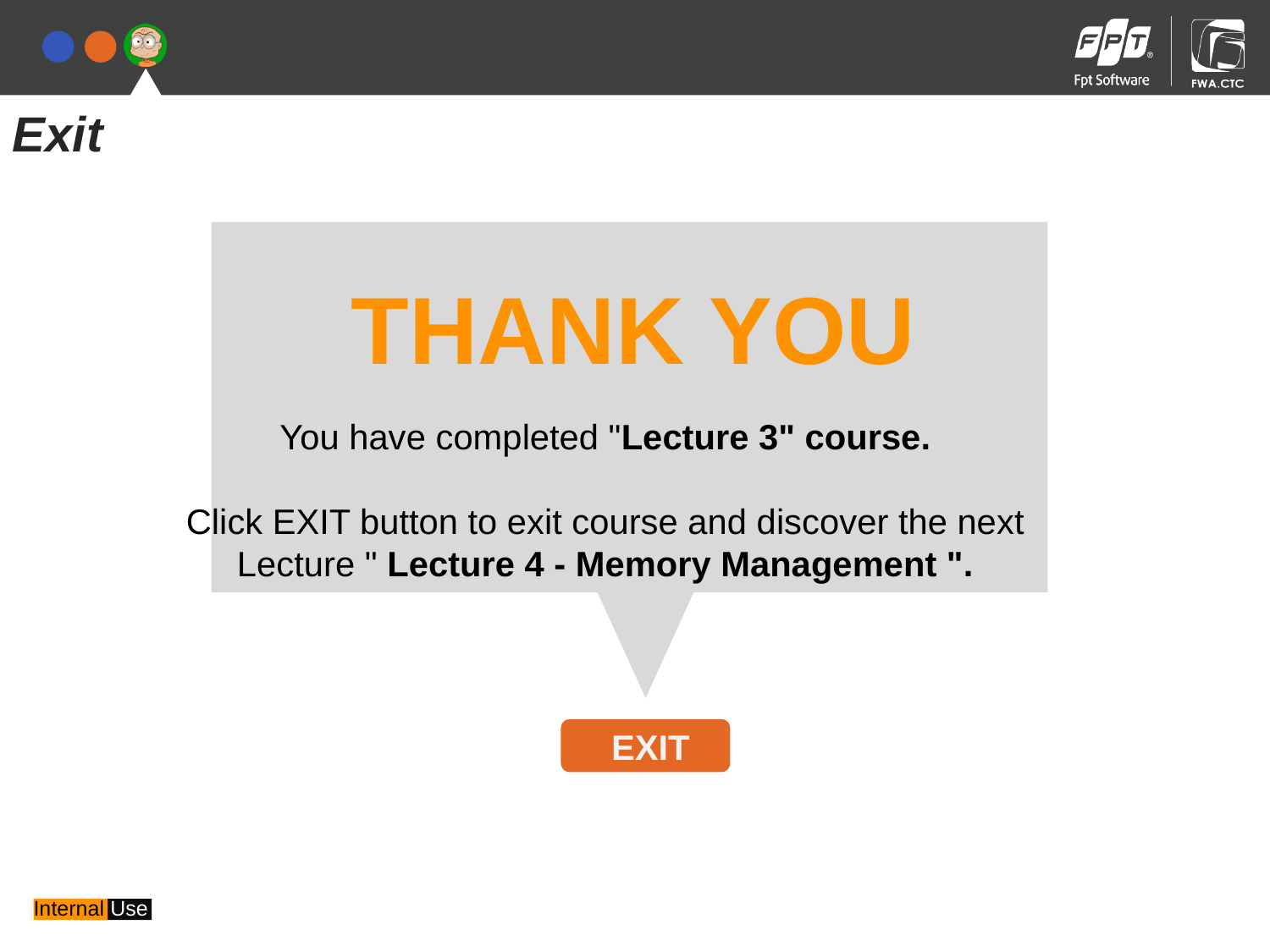

Exit

THANK YOU
You have completed "Lecture 3" course.

Click EXIT button to exit course and discover the next Lecture " Lecture 4 - Memory Management ".

EXIT